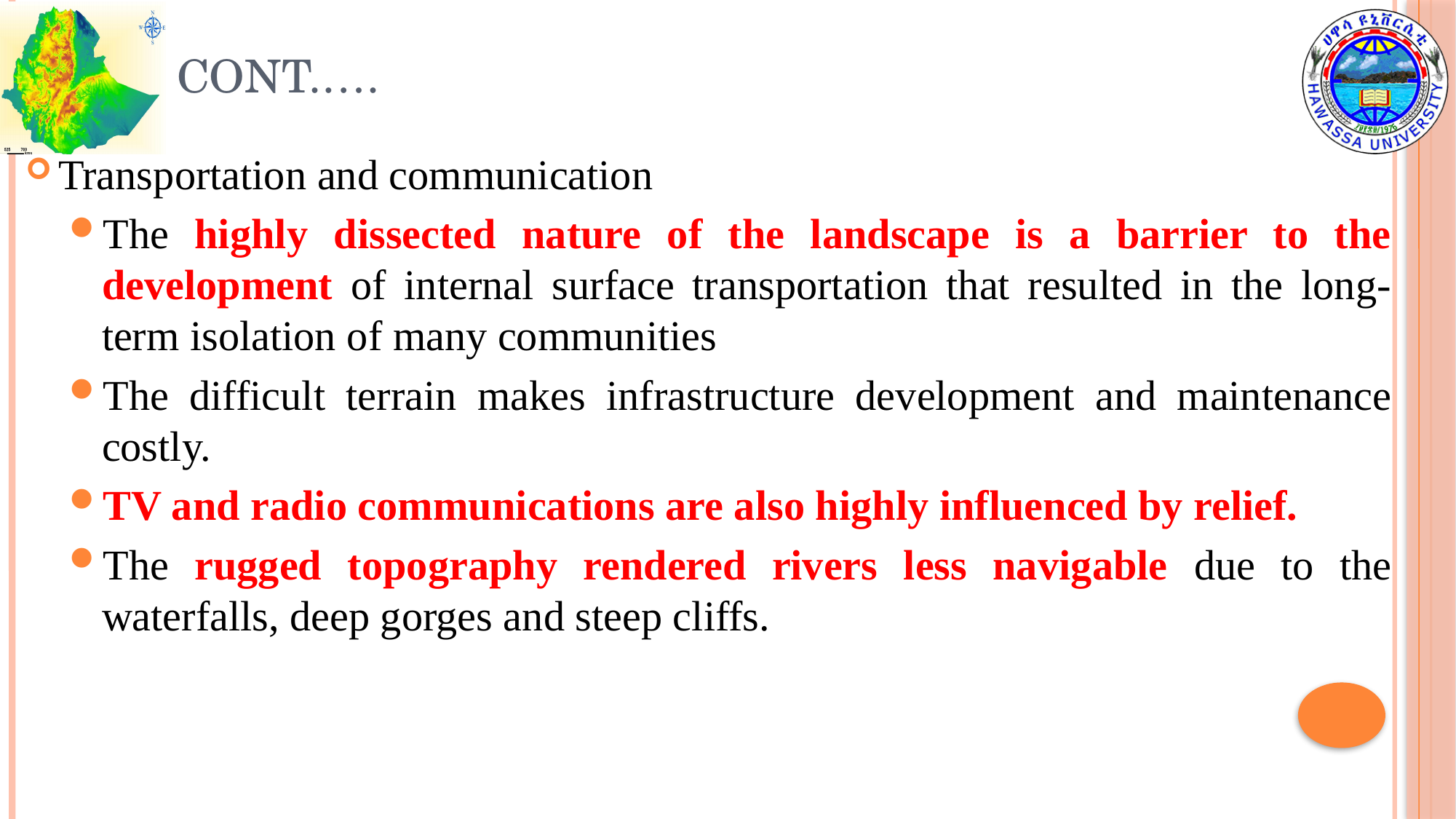

# Cont.….
Transportation and communication
The highly dissected nature of the landscape is a barrier to the development of internal surface transportation that resulted in the long-term isolation of many communities
The difficult terrain makes infrastructure development and maintenance costly.
TV and radio communications are also highly influenced by relief.
The rugged topography rendered rivers less navigable due to the waterfalls, deep gorges and steep cliffs.